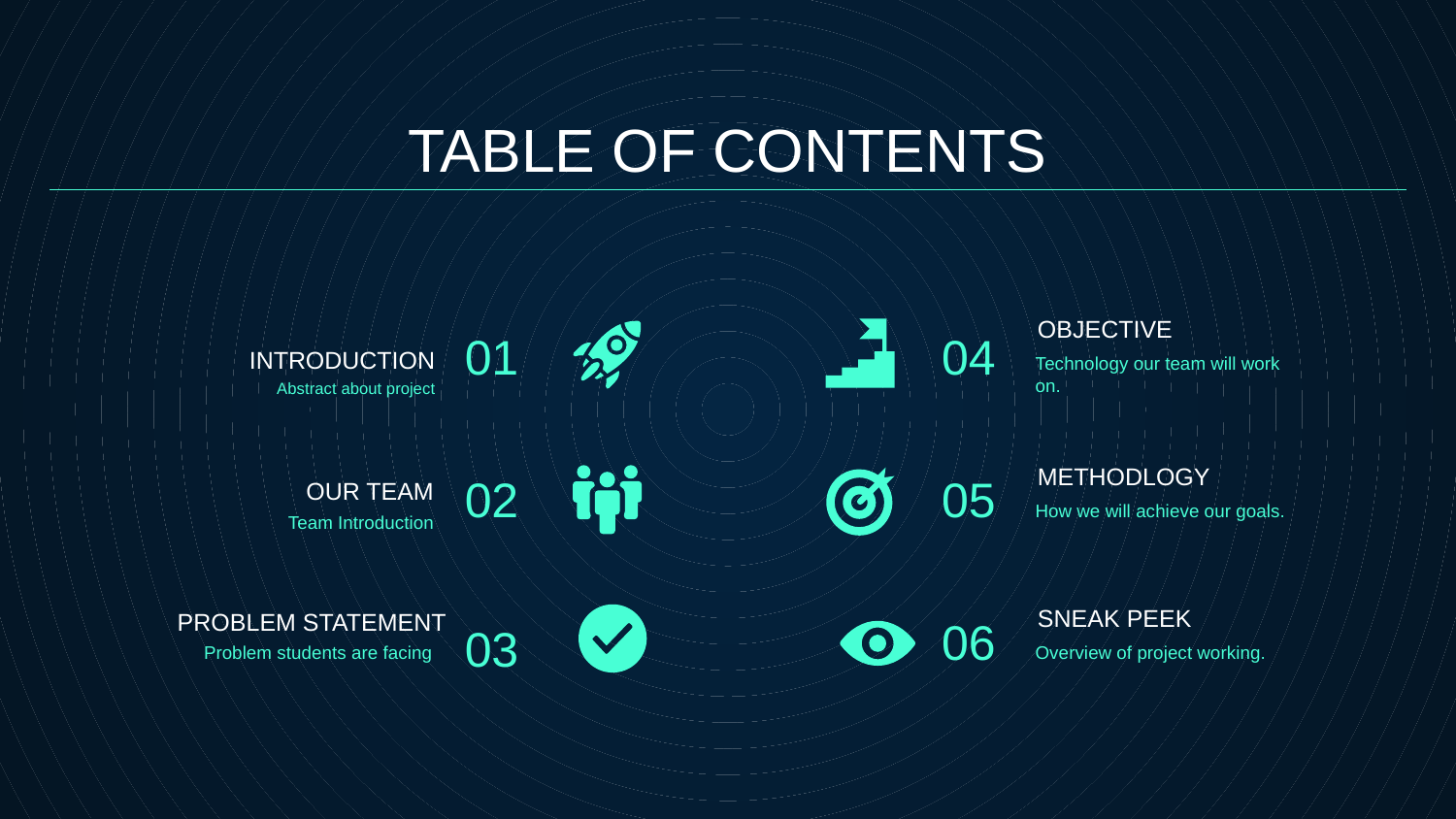

# TABLE OF CONTENTS
01
04

INTRODUCTION
OBJECTIVE
Technology our team will work on.
Abstract about project
02
05

OUR TEAM
METHODLOGY
How we will achieve our goals.
Team Introduction
06
03

SNEAK PEEK

Problem students are facing
Overview of project working.
PROBLEM STATEMENT